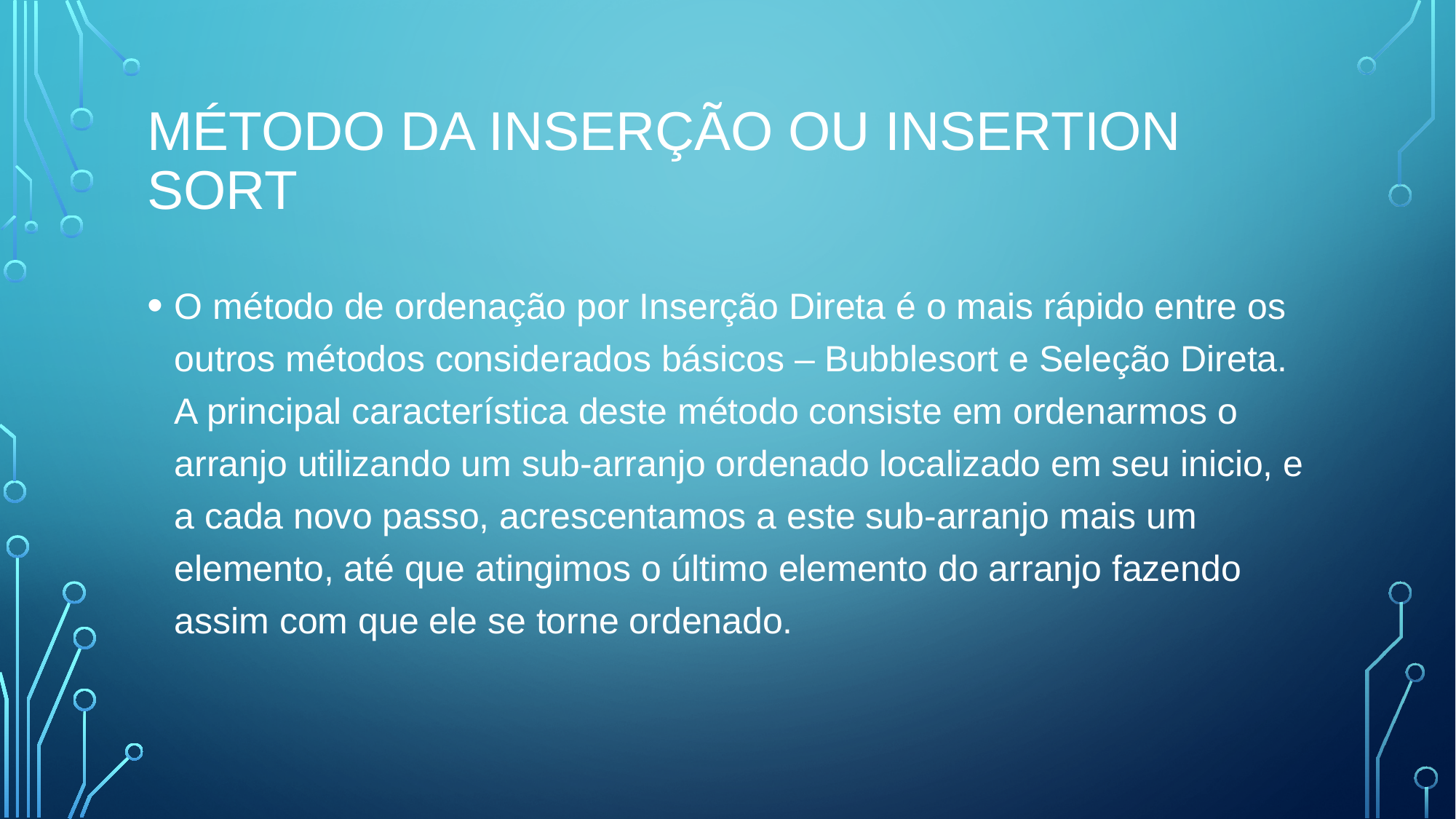

# Método da inserção ou Insertion sort
O método de ordenação por Inserção Direta é o mais rápido entre os outros métodos considerados básicos – Bubblesort e Seleção Direta. A principal característica deste método consiste em ordenarmos o arranjo utilizando um sub-arranjo ordenado localizado em seu inicio, e a cada novo passo, acrescentamos a este sub-arranjo mais um elemento, até que atingimos o último elemento do arranjo fazendo assim com que ele se torne ordenado.